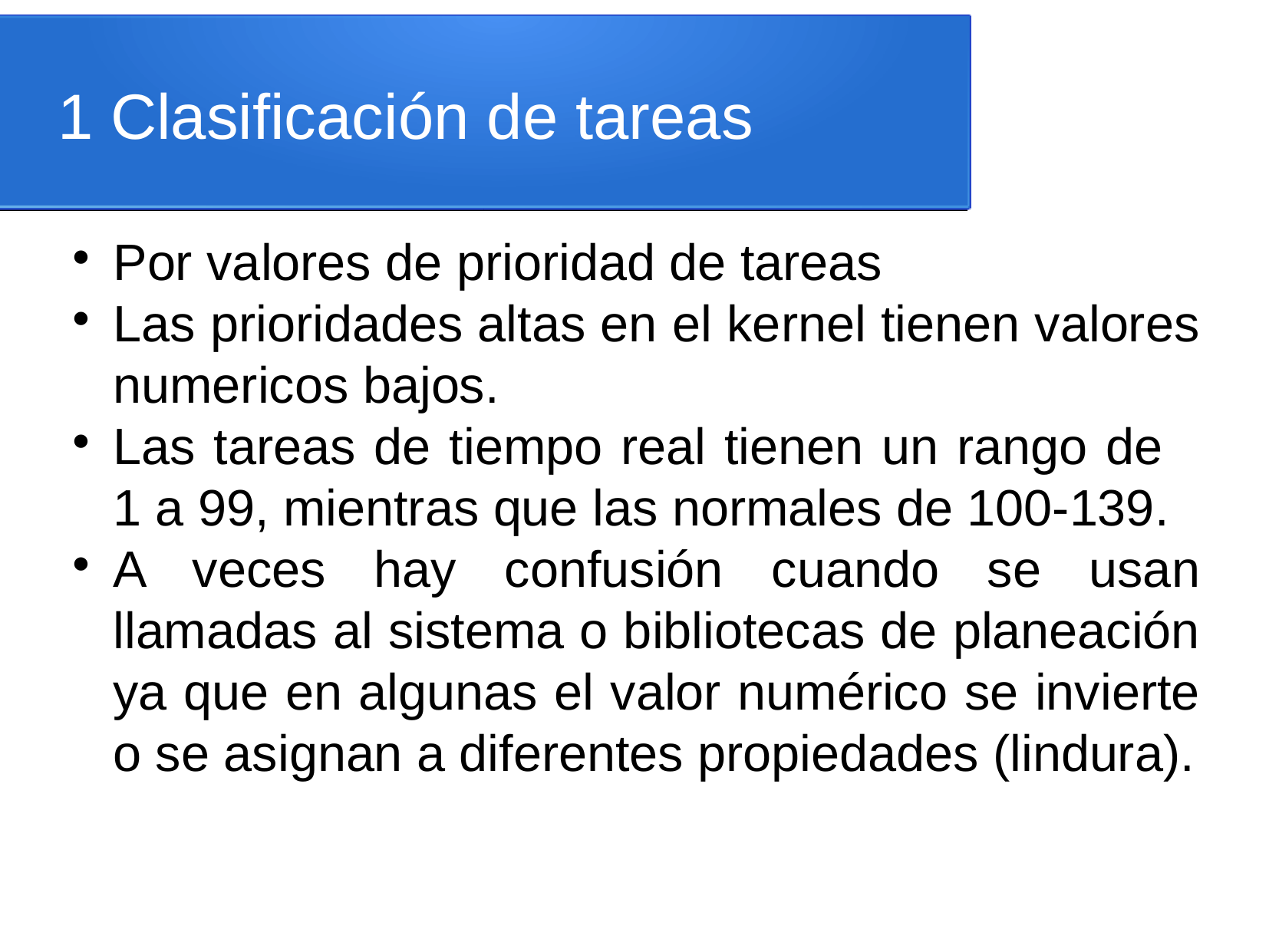

1 Clasificación de tareas
Por valores de prioridad de tareas
Las prioridades altas en el kernel tienen valores numericos bajos.
Las tareas de tiempo real tienen un rango de   1 a 99, mientras que las normales de 100-139.
A veces hay confusión cuando se usan llamadas al sistema o bibliotecas de planeación ya que en algunas el valor numérico se invierte o se asignan a diferentes propiedades (lindura).